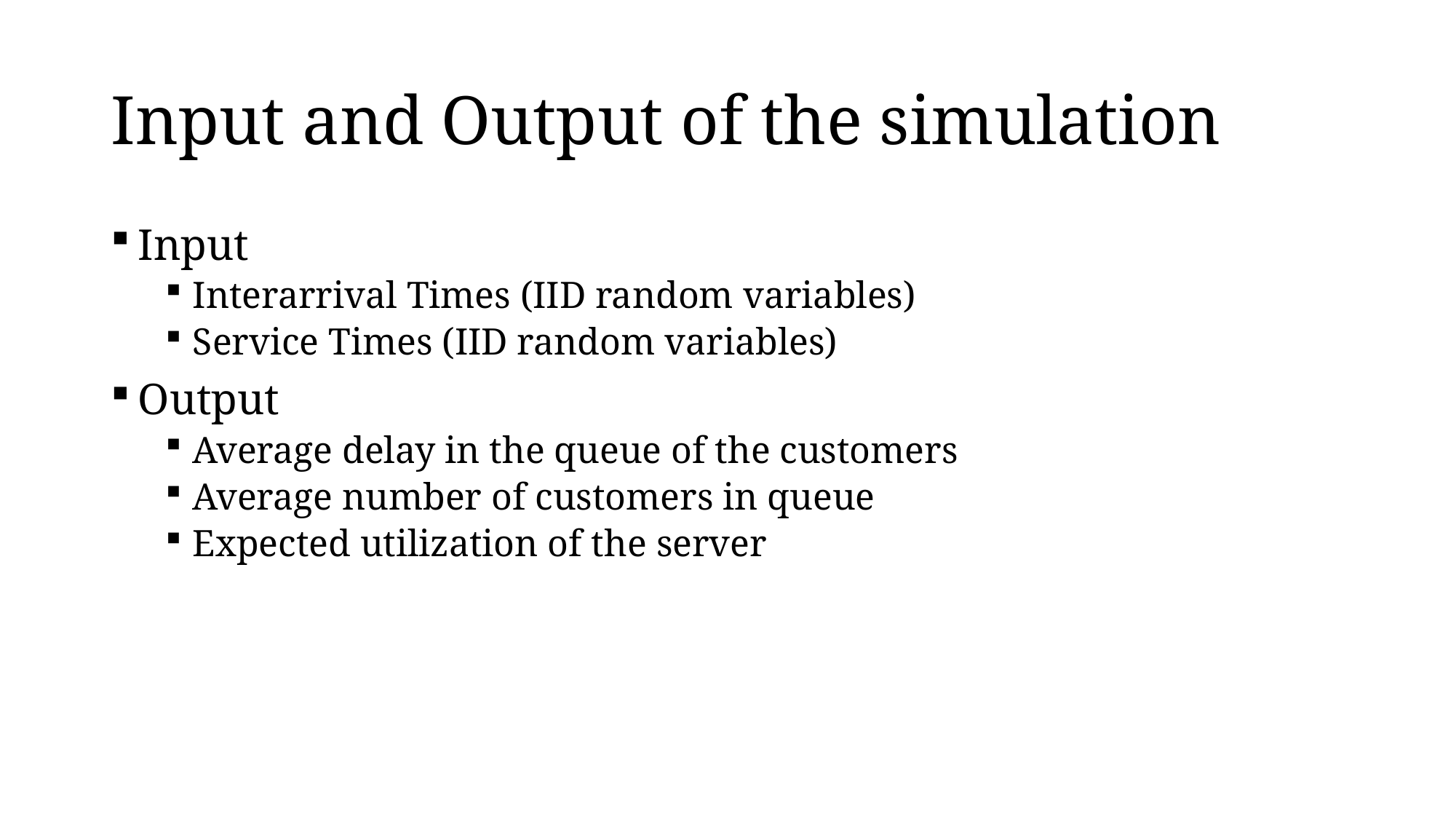

# Input and Output of the simulation
Input
Interarrival Times (IID random variables)
Service Times (IID random variables)
Output
Average delay in the queue of the customers
Average number of customers in queue
Expected utilization of the server